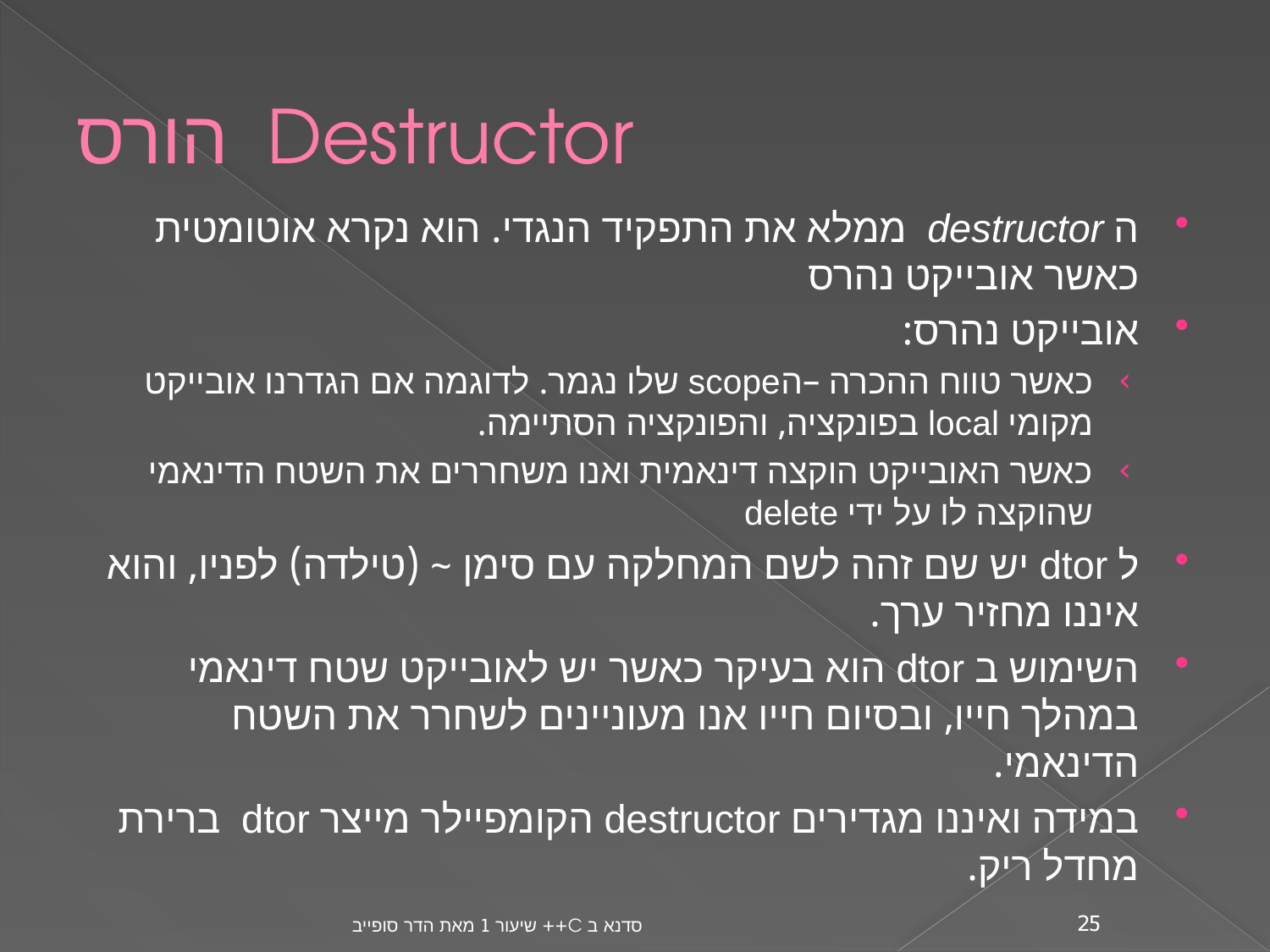

# Destructor  הורס
ה destructor  ממלא את התפקיד הנגדי. הוא נקרא אוטומטית כאשר אובייקט נהרס
אובייקט נהרס:
כאשר טווח ההכרה –הscope שלו נגמר. לדוגמה אם הגדרנו אובייקט מקומי local בפונקציה, והפונקציה הסתיימה.
כאשר האובייקט הוקצה דינאמית ואנו משחררים את השטח הדינאמי שהוקצה לו על ידי delete
ל dtor יש שם זהה לשם המחלקה עם סימן ~ (טילדה) לפניו, והוא איננו מחזיר ערך.
השימוש ב dtor הוא בעיקר כאשר יש לאובייקט שטח דינאמי במהלך חייו, ובסיום חייו אנו מעוניינים לשחרר את השטח הדינאמי.
במידה ואיננו מגדירים destructor הקומפיילר מייצר dtor  ברירת מחדל ריק.
סדנא ב C++ שיעור 1 מאת הדר סופייב
25